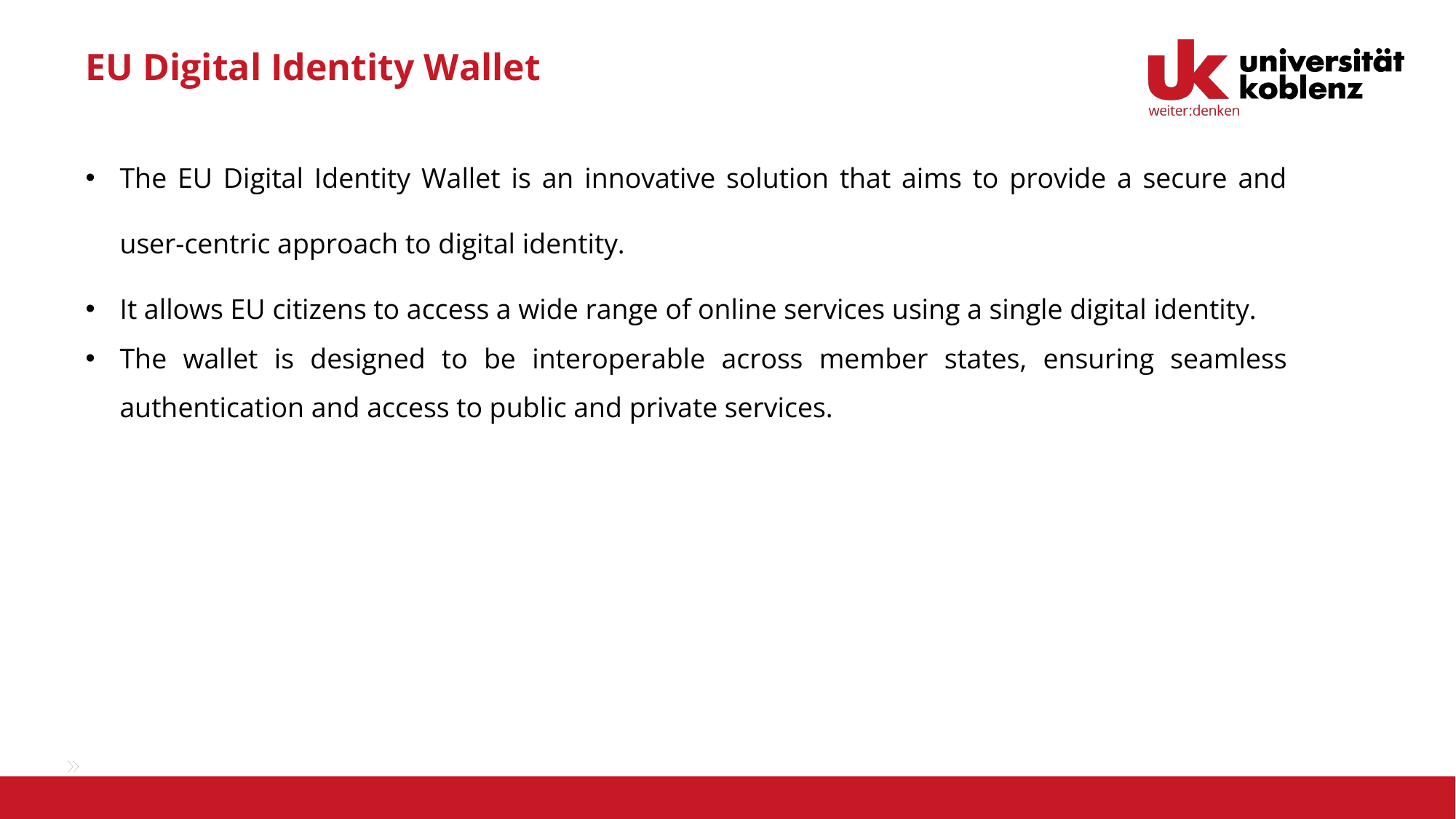

# EU Digital Identity Wallet

The EU Digital Identity Wallet is an innovative solution that aims to provide a secure and user-centric approach to digital identity.
It allows EU citizens to access a wide range of online services using a single digital identity.
The wallet is designed to be interoperable across member states, ensuring seamless authentication and access to public and private services.